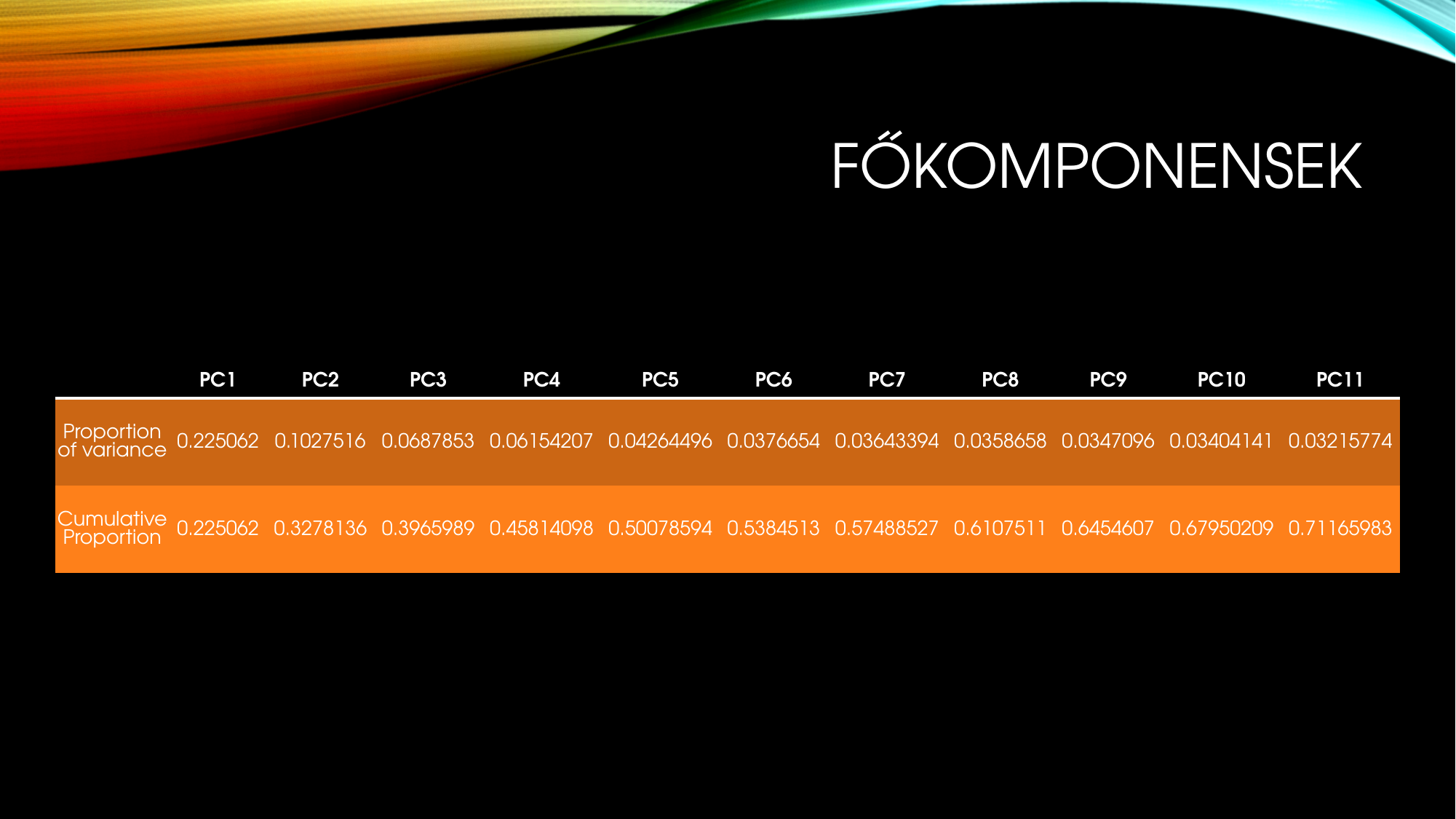

# Főkomponensek
|  | PC1 | PC2 | PC3 | PC4 | PC5 | PC6 | PC7 | PC8 | PC9 | PC10 | PC11 |
| --- | --- | --- | --- | --- | --- | --- | --- | --- | --- | --- | --- |
| Proportion of variance | 0.225062 | 0.1027516 | 0.0687853 | 0.06154207 | 0.04264496 | 0.0376654 | 0.03643394 | 0.0358658 | 0.0347096 | 0.03404141 | 0.03215774 |
| Cumulative Proportion | 0.225062 | 0.3278136 | 0.3965989 | 0.45814098 | 0.50078594 | 0.5384513 | 0.57488527 | 0.6107511 | 0.6454607 | 0.67950209 | 0.71165983 |